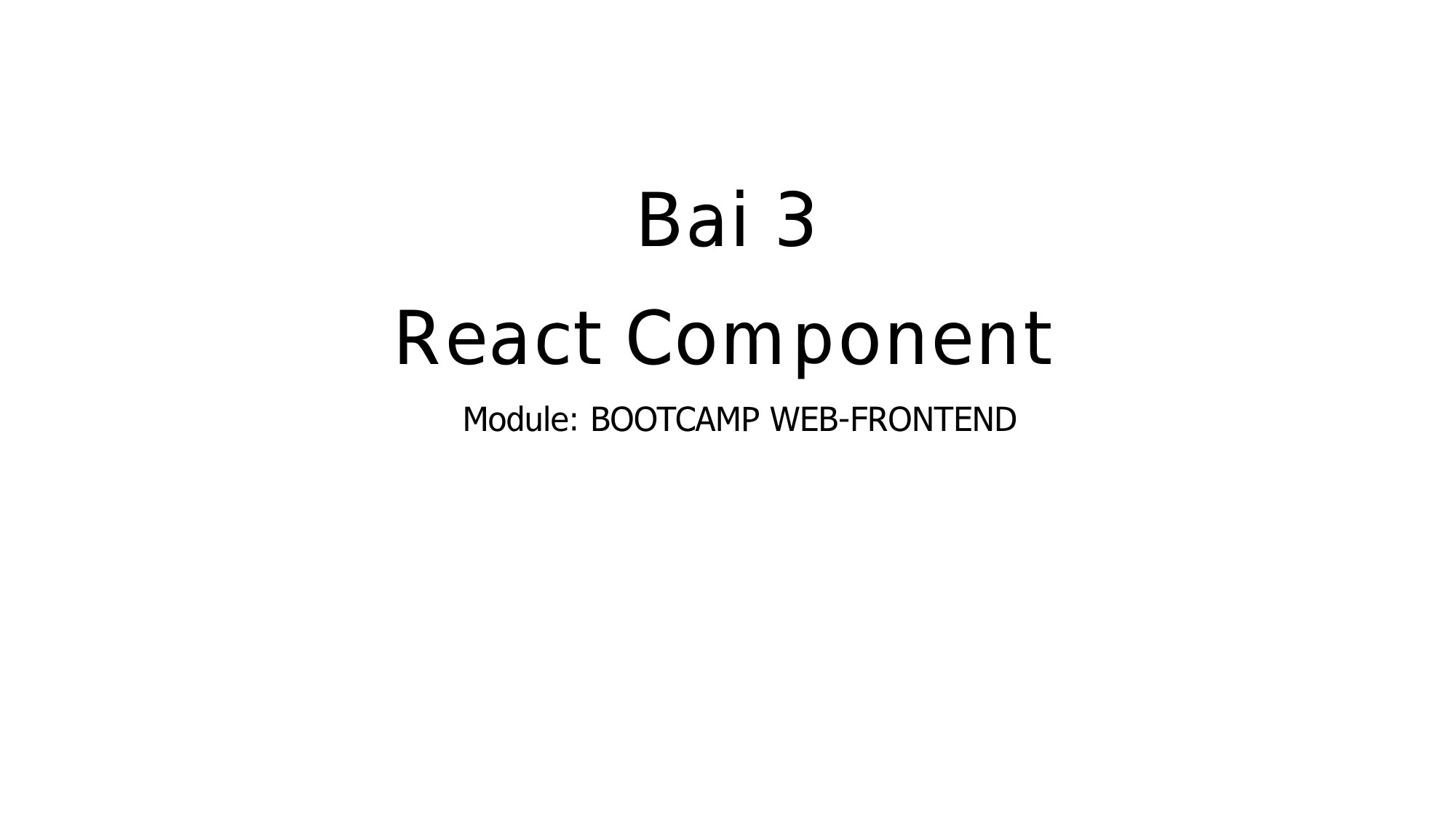

Bai 3
React Component
Module: BOOTCAMP WEB-FRONTEND